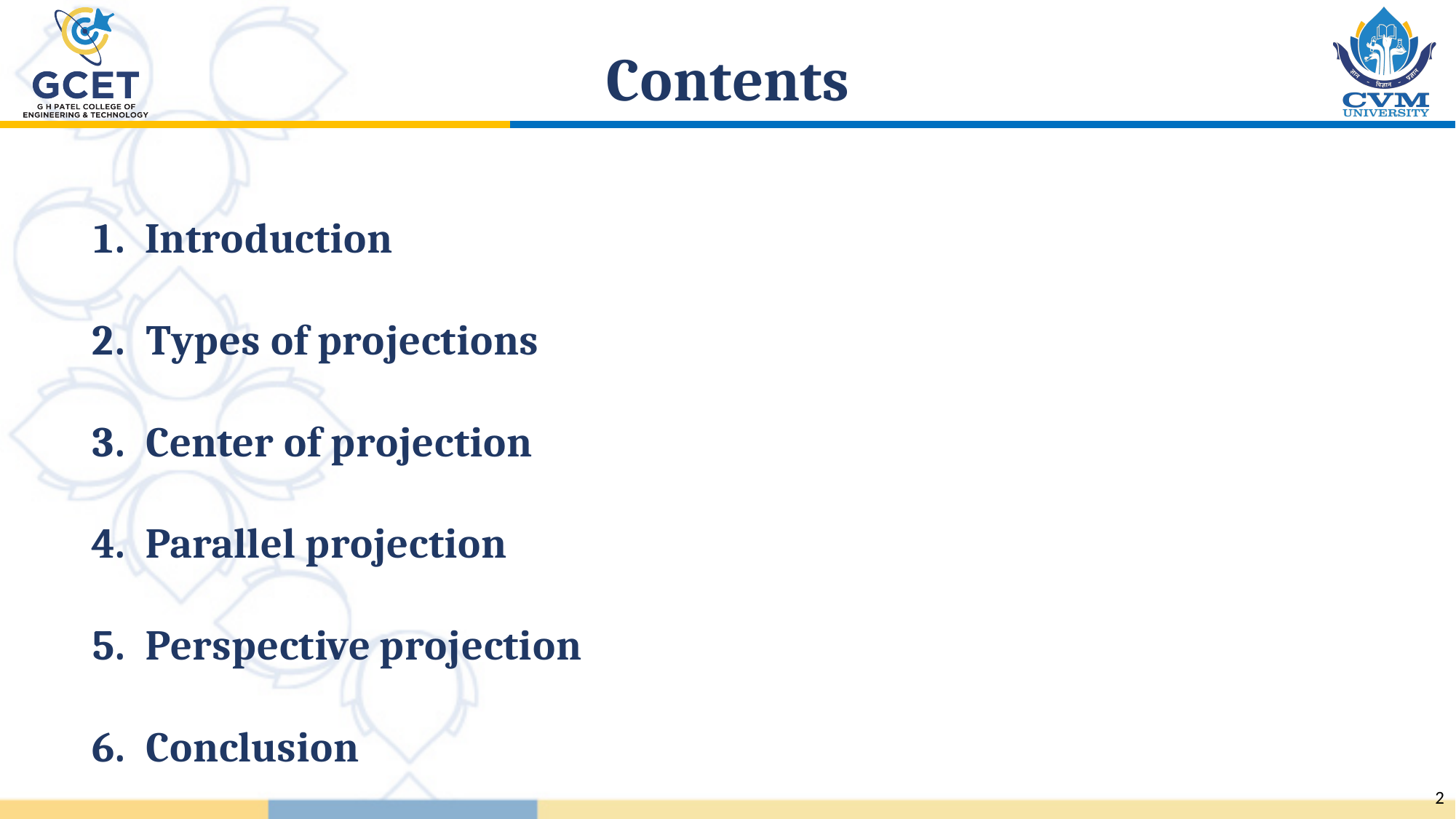

Contents
Introduction
Types of projections
Center of projection
Parallel projection
Perspective projection
Conclusion

2